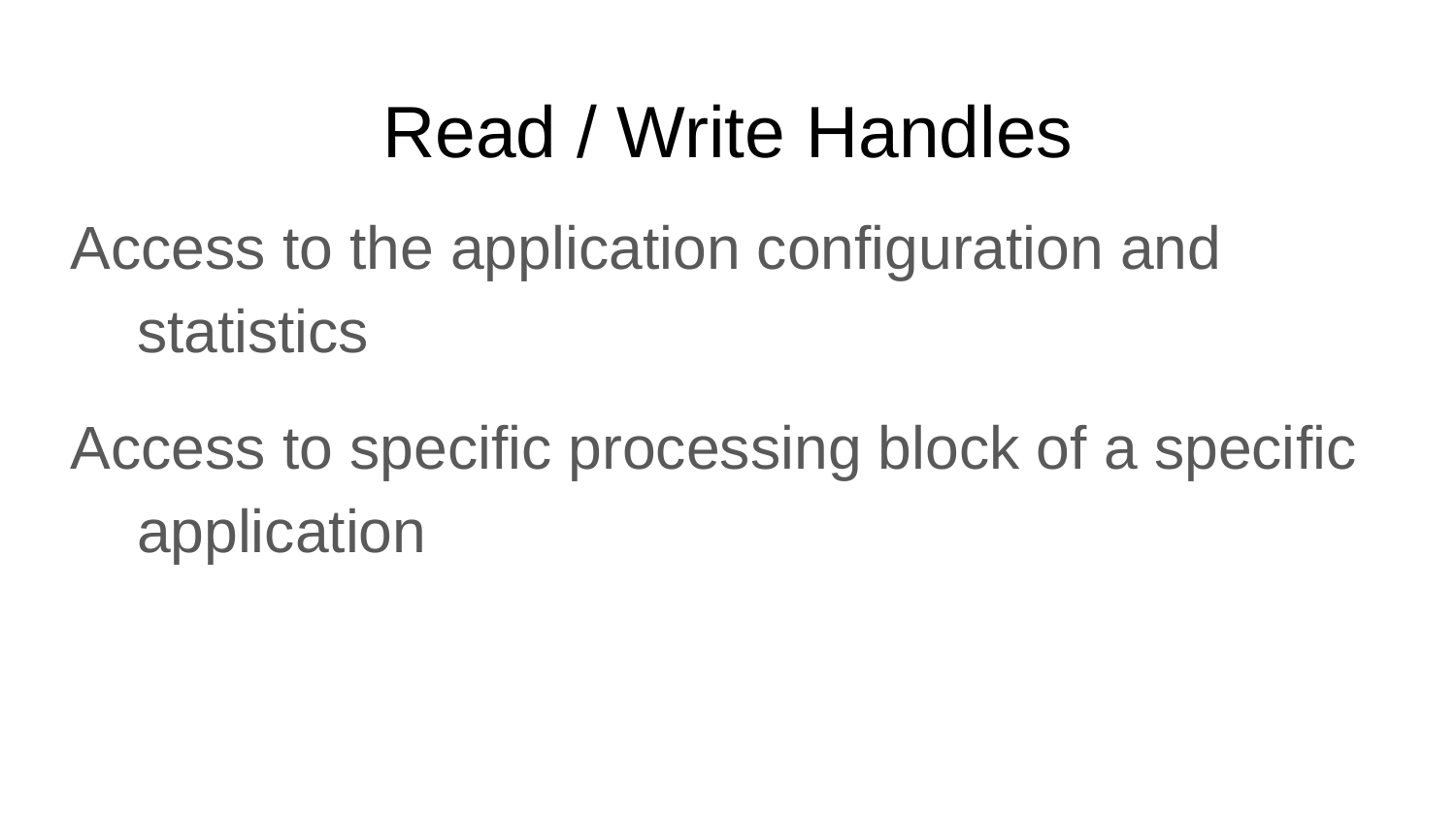

# Read / Write Handles
Access to the application configuration and statistics
Access to specific processing block of a specific application